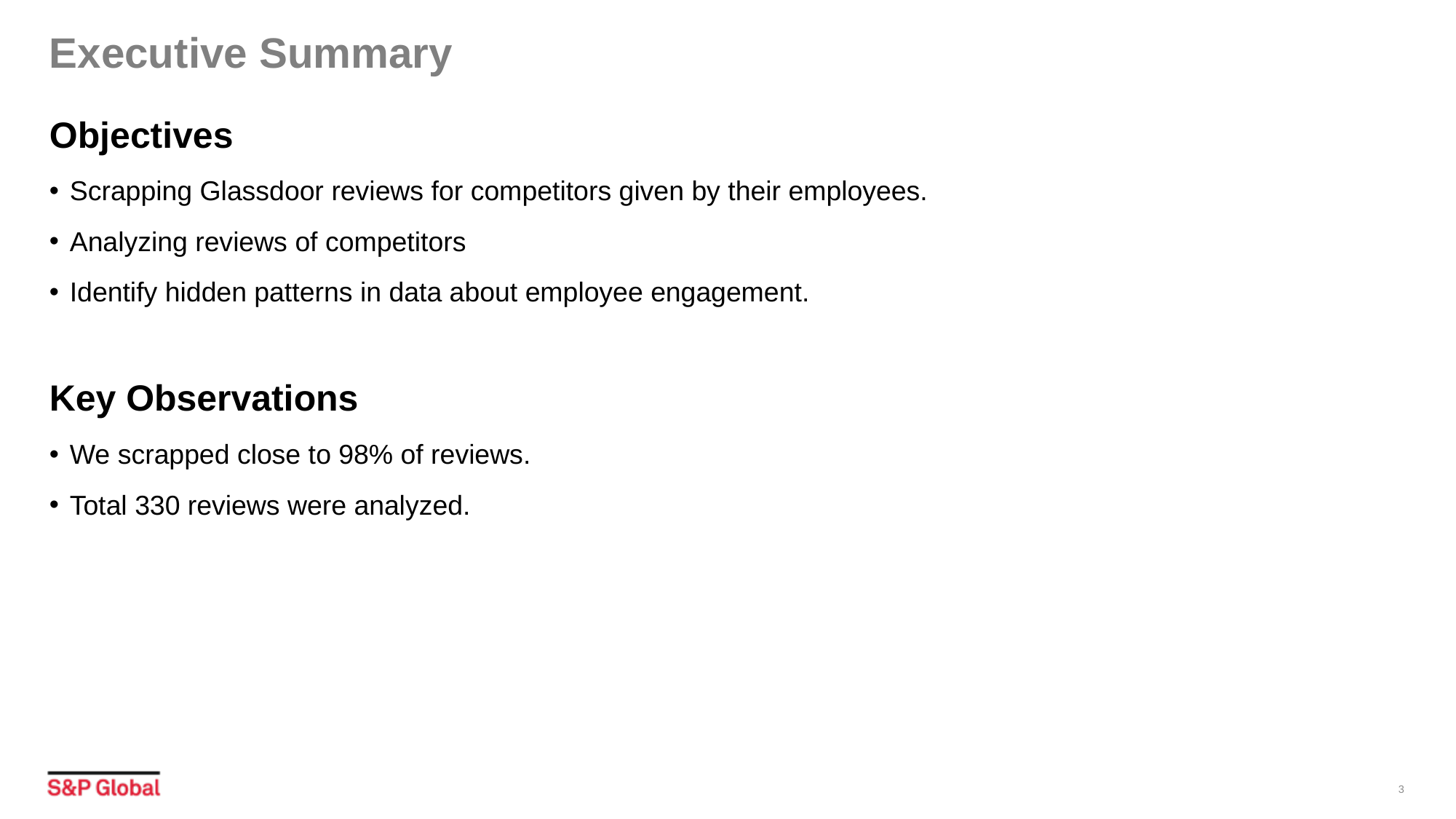

# Executive Summary
Objectives
Scrapping Glassdoor reviews for competitors given by their employees.
Analyzing reviews of competitors
Identify hidden patterns in data about employee engagement.

Key Observations
We scrapped close to 98% of reviews.
Total 330 reviews were analyzed.

3